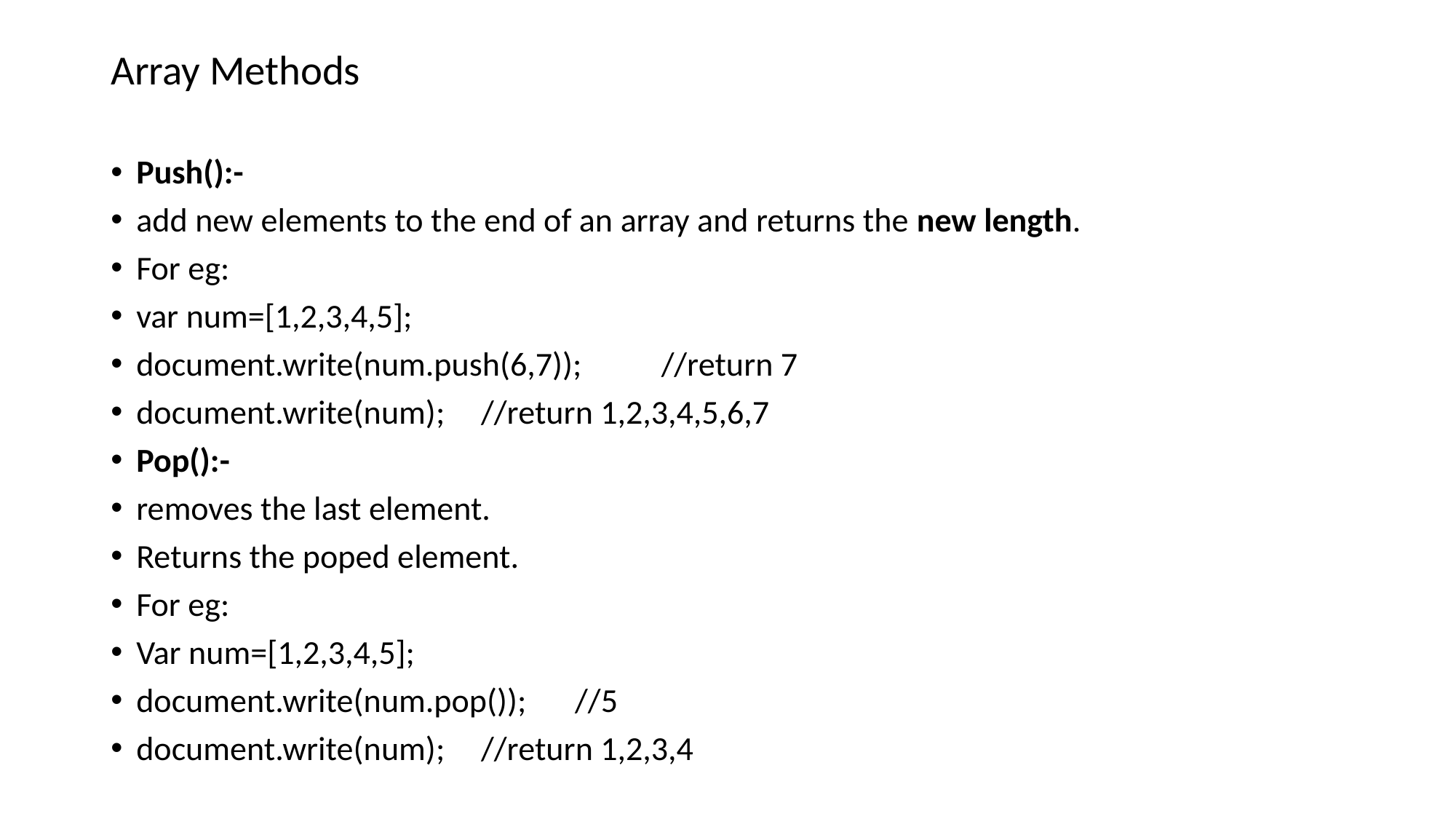

# Array Methods
Push():-
add new elements to the end of an array and returns the new length.
For eg:
var num=[1,2,3,4,5];
document.write(num.push(6,7));	 //return 7
document.write(num);		//return 1,2,3,4,5,6,7
Pop():-
removes the last element.
Returns the poped element.
For eg:
Var num=[1,2,3,4,5];
document.write(num.pop());	 //5
document.write(num);			//return 1,2,3,4